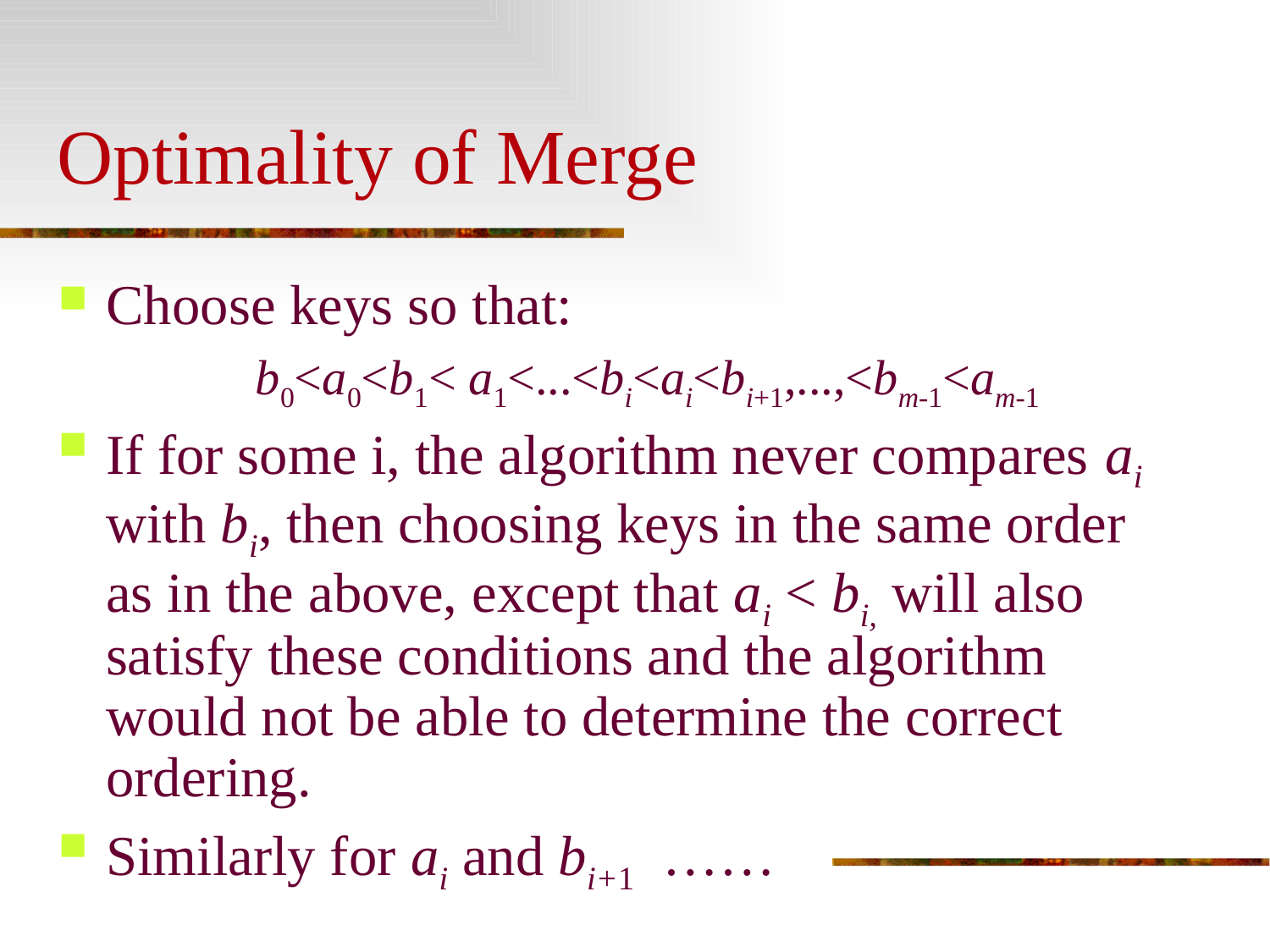

# Optimality of Merge
Choose keys so that:
b0<a0<b1< a1<...<bi<ai<bi+1,...,<bm-1<am-1
If for some i, the algorithm never compares ai with bi, then choosing keys in the same order as in the above, except that ai < bi, will also satisfy these conditions and the algorithm would not be able to determine the correct ordering.
Similarly for ai and bi+1  ……